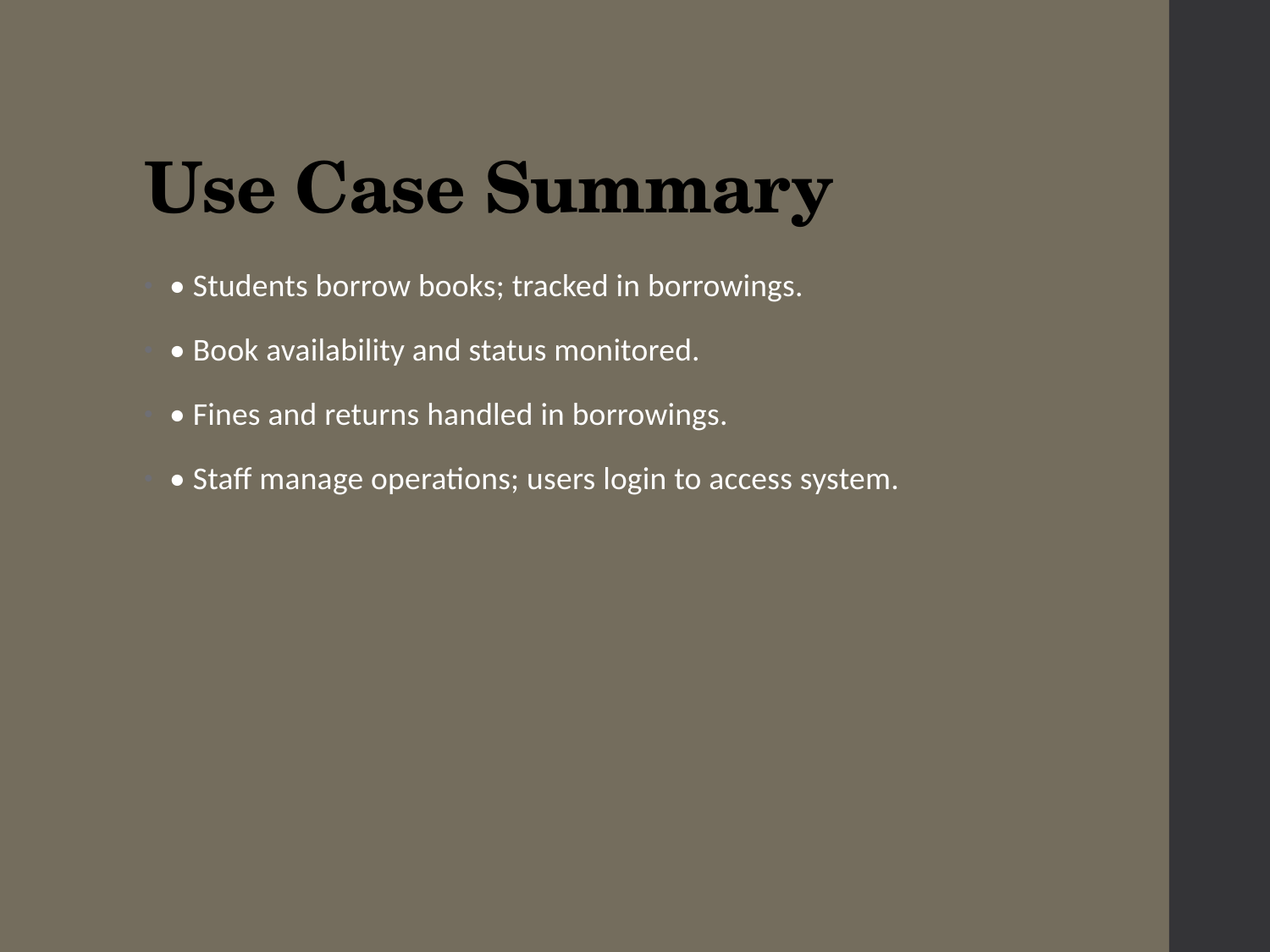

# Use Case Summary
• Students borrow books; tracked in borrowings.
• Book availability and status monitored.
• Fines and returns handled in borrowings.
• Staff manage operations; users login to access system.